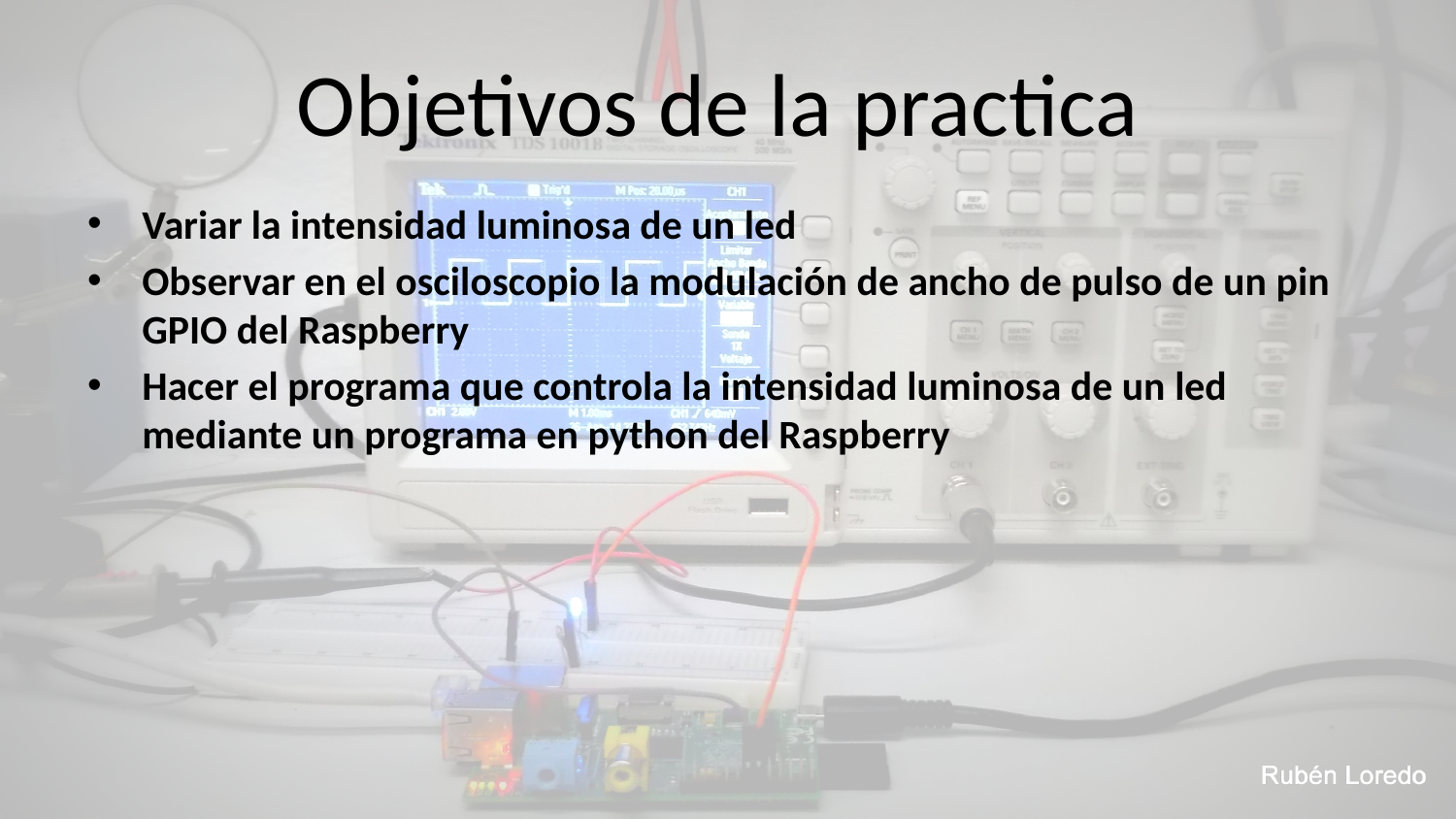

# Objetivos de la practica
Variar la intensidad luminosa de un led
Observar en el osciloscopio la modulación de ancho de pulso de un pin GPIO del Raspberry
Hacer el programa que controla la intensidad luminosa de un led mediante un programa en python del Raspberry